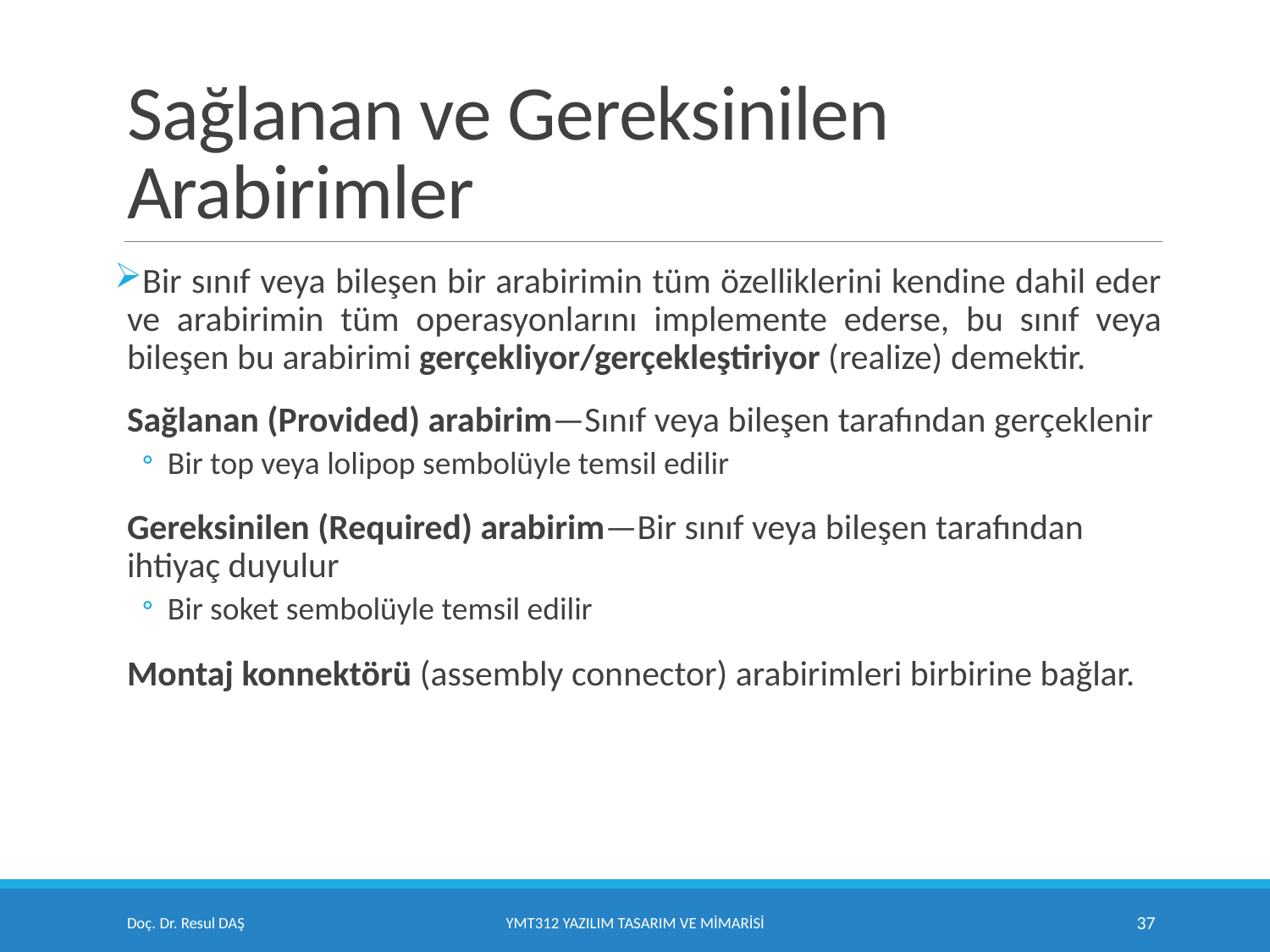

# Sağlanan ve Gereksinilen Arabirimler
Bir sınıf veya bileşen bir arabirimin tüm özelliklerini kendine dahil eder ve arabirimin tüm operasyonlarını implemente ederse, bu sınıf veya bileşen bu arabirimi gerçekliyor/gerçekleştiriyor (realize) demektir.
Sağlanan (Provided) arabirim—Sınıf veya bileşen tarafından gerçeklenir
Bir top veya lolipop sembolüyle temsil edilir
Gereksinilen (Required) arabirim—Bir sınıf veya bileşen tarafından ihtiyaç duyulur
Bir soket sembolüyle temsil edilir
Montaj konnektörü (assembly connector) arabirimleri birbirine bağlar.
Doç. Dr. Resul DAŞ
YMT312 Yazılım Tasarım ve Mimarisi
37